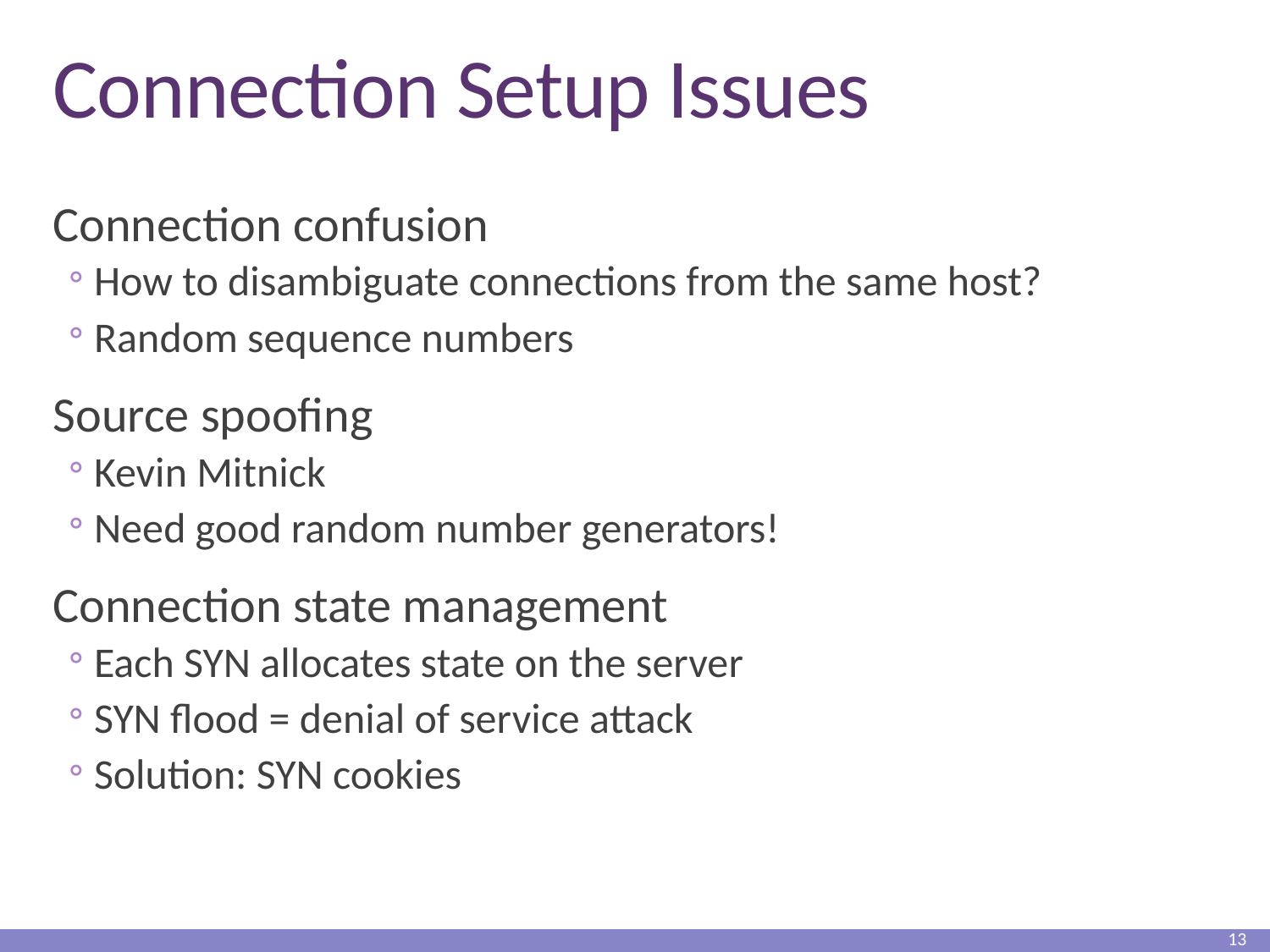

# Connection Setup Issues
Connection confusion
How to disambiguate connections from the same host?
Random sequence numbers
Source spoofing
Kevin Mitnick
Need good random number generators!
Connection state management
Each SYN allocates state on the server
SYN flood = denial of service attack
Solution: SYN cookies
13